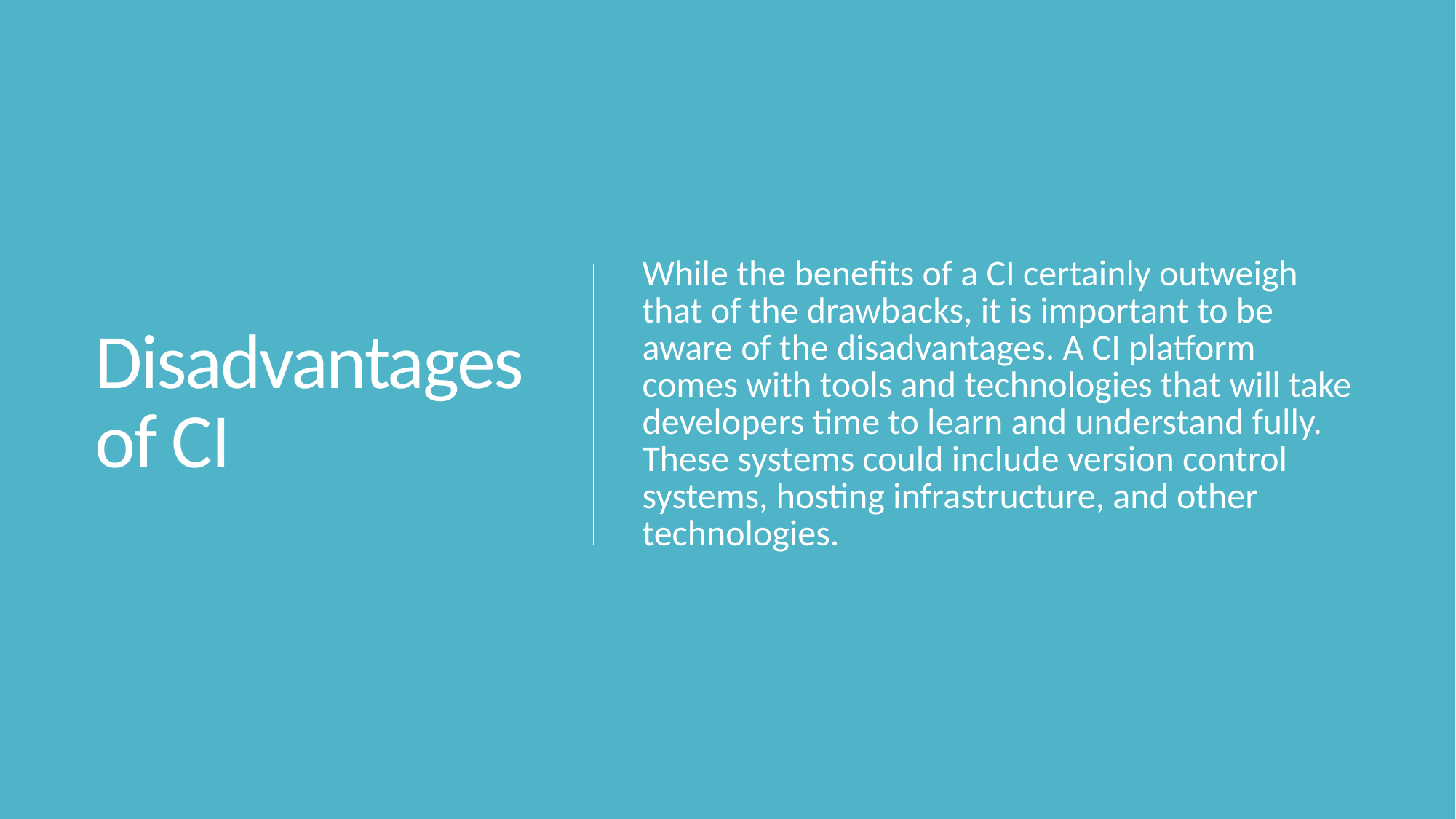

# Disadvantages of CI
While the benefits of a CI certainly outweigh that of the drawbacks, it is important to be aware of the disadvantages. A CI platform comes with tools and technologies that will take developers time to learn and understand fully. These systems could include version control systems, hosting infrastructure, and other technologies.